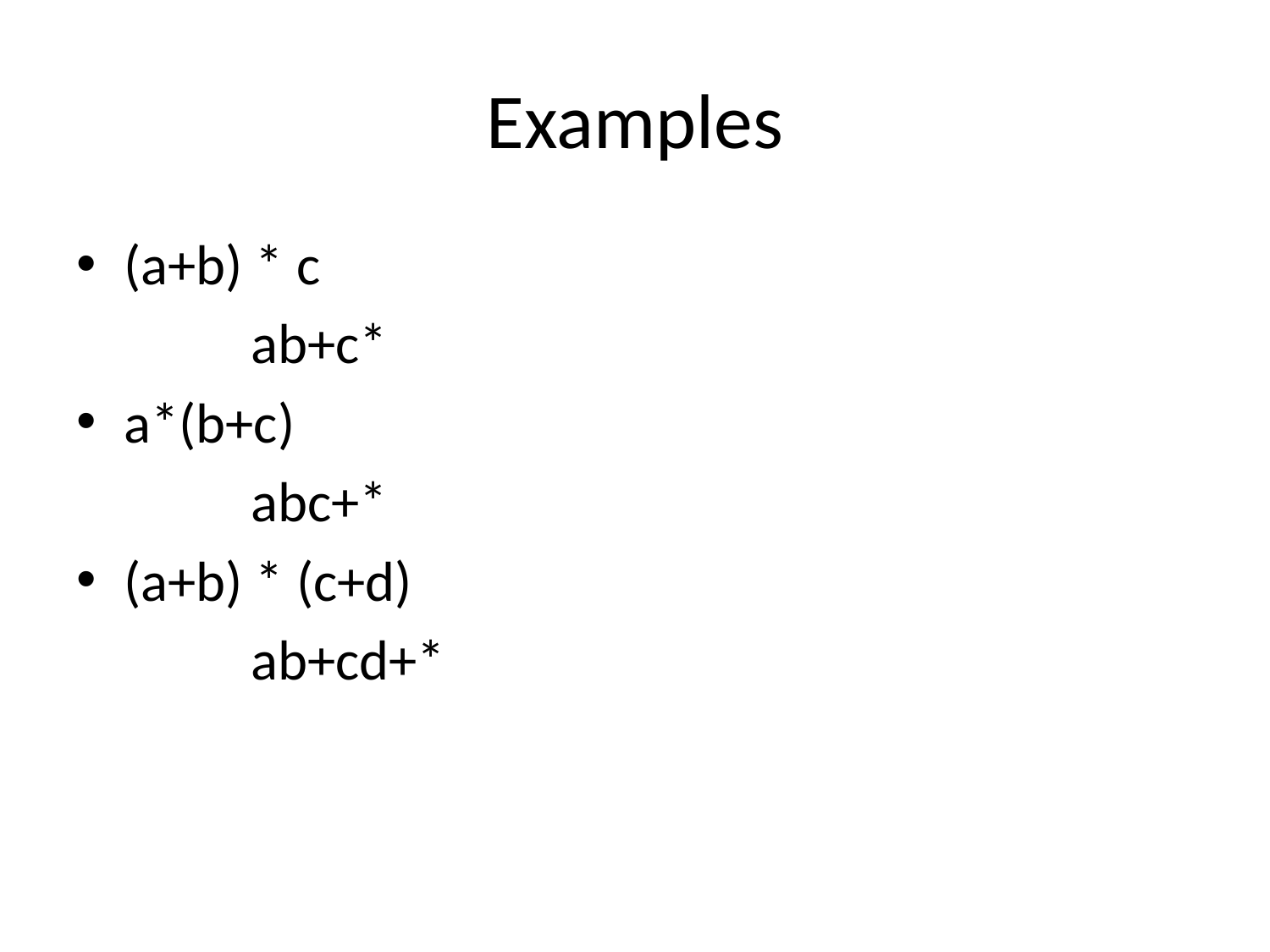

# Examples
(a+b) * c
		ab+c*
a*(b+c)
		abc+*
(a+b) * (c+d)
		ab+cd+*